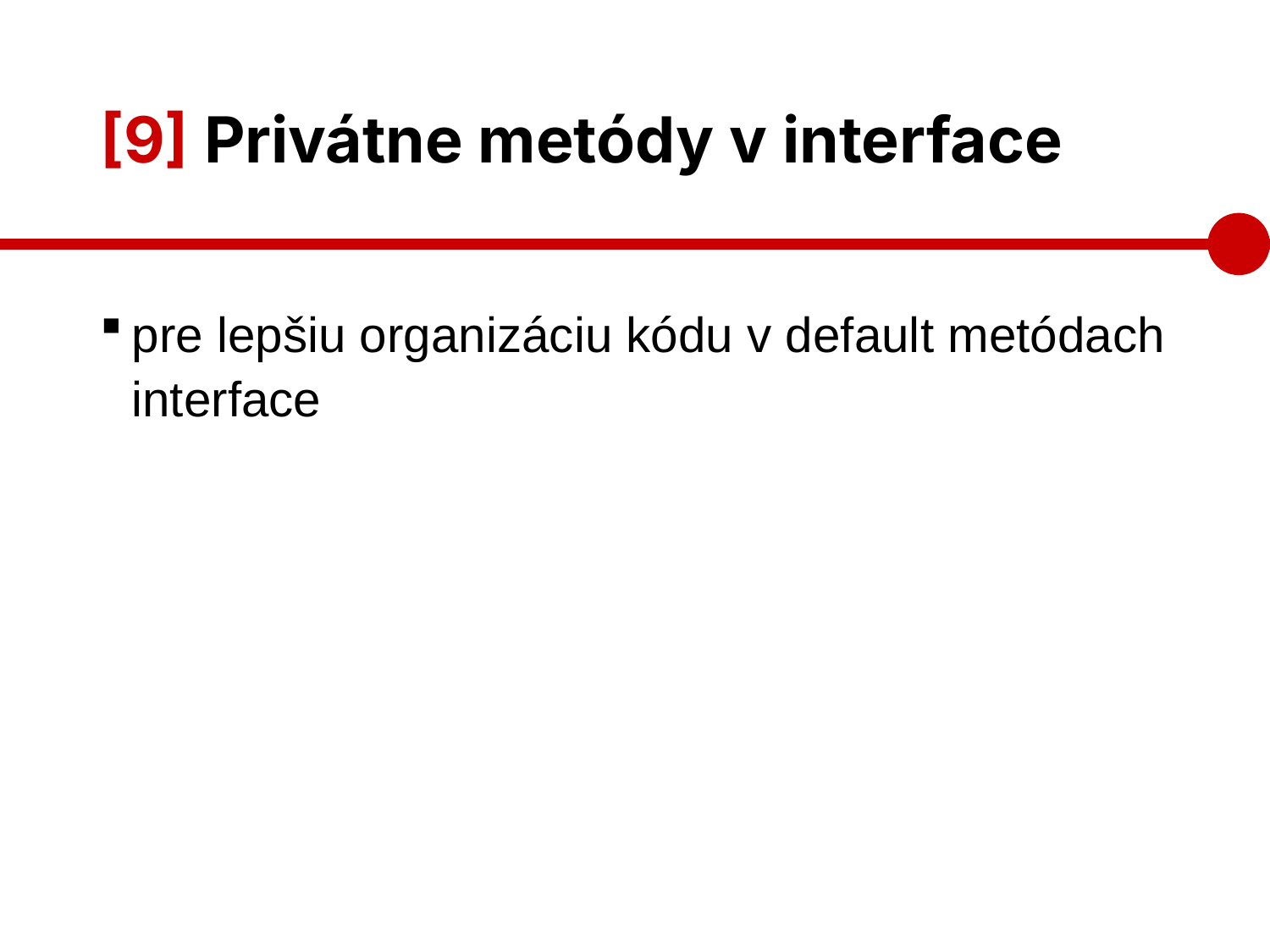

# [9] Privátne metódy v interface
pre lepšiu organizáciu kódu v default metódach interface